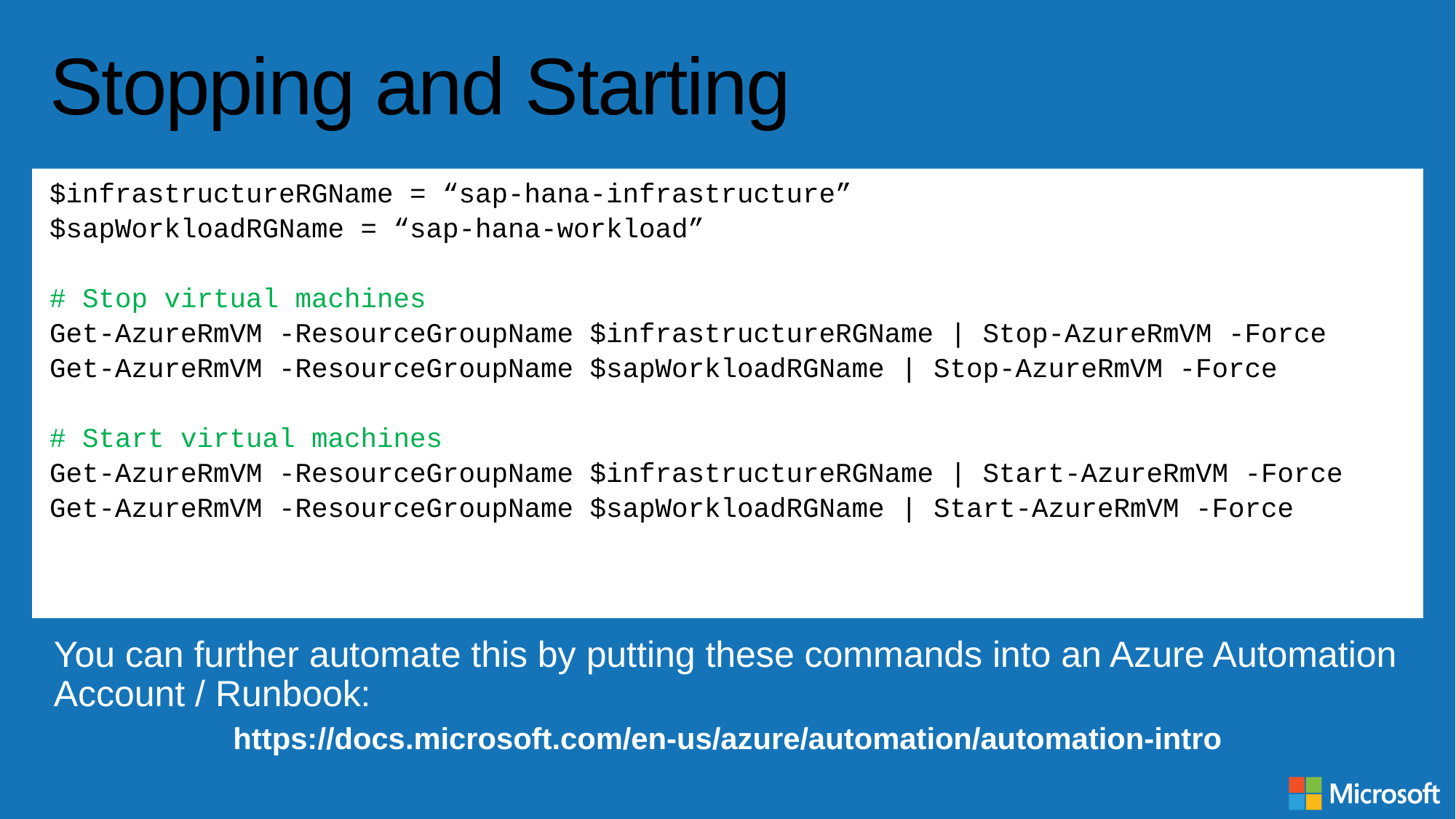

# Stopping and Starting
$infrastructureRGName = “sap-hana-infrastructure”
$sapWorkloadRGName = “sap-hana-workload”

# Stop virtual machines
Get-AzureRmVM -ResourceGroupName $infrastructureRGName | Stop-AzureRmVM -Force
Get-AzureRmVM -ResourceGroupName $sapWorkloadRGName | Stop-AzureRmVM -Force

# Start virtual machines
Get-AzureRmVM -ResourceGroupName $infrastructureRGName | Start-AzureRmVM -Force
Get-AzureRmVM -ResourceGroupName $sapWorkloadRGName | Start-AzureRmVM -Force

You can further automate this by putting these commands into an Azure Automation Account / Runbook:
https://docs.microsoft.com/en-us/azure/automation/automation-intro